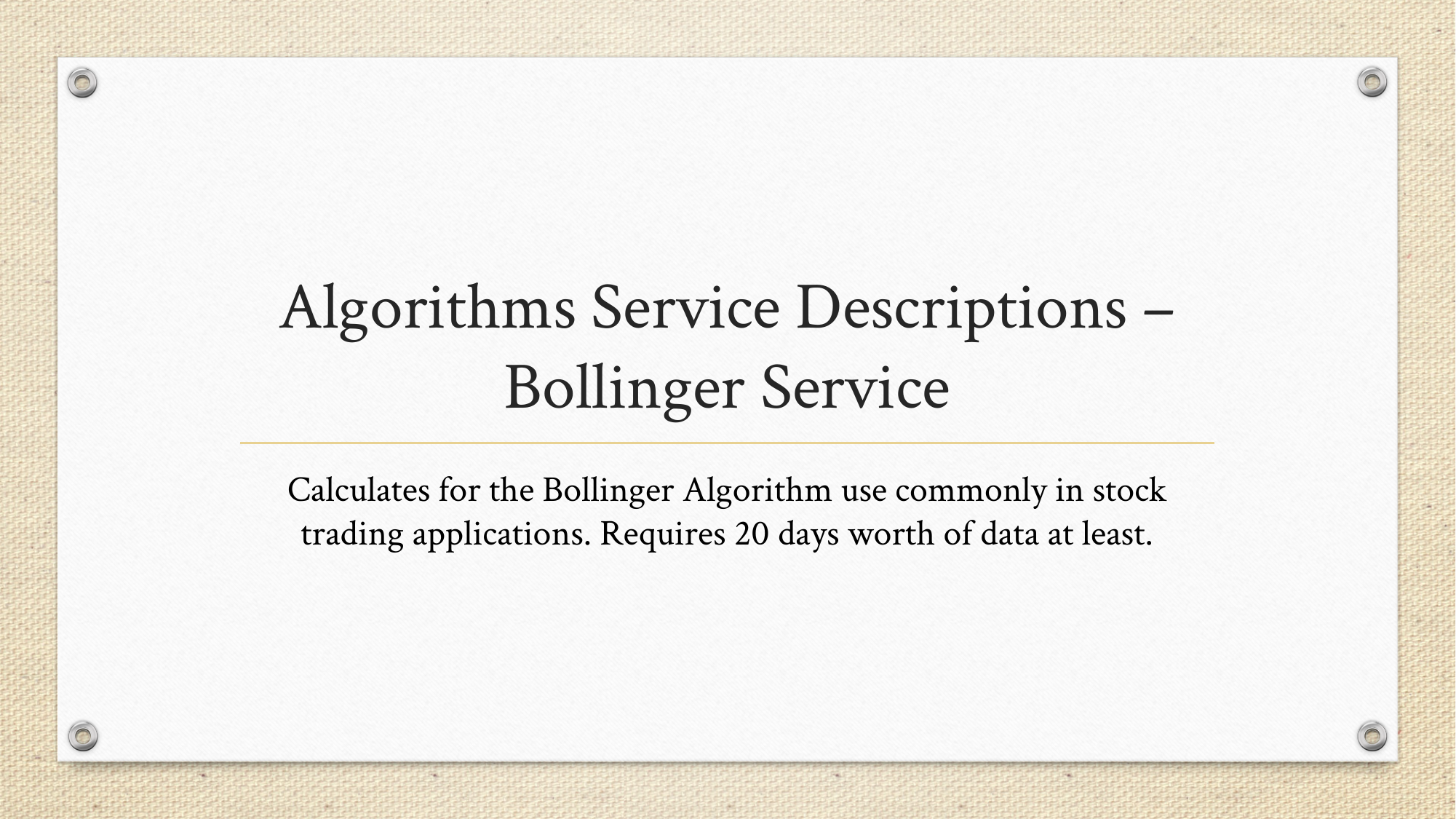

# Algorithms Service Descriptions – Bollinger Service
Calculates for the Bollinger Algorithm use commonly in stock trading applications. Requires 20 days worth of data at least.